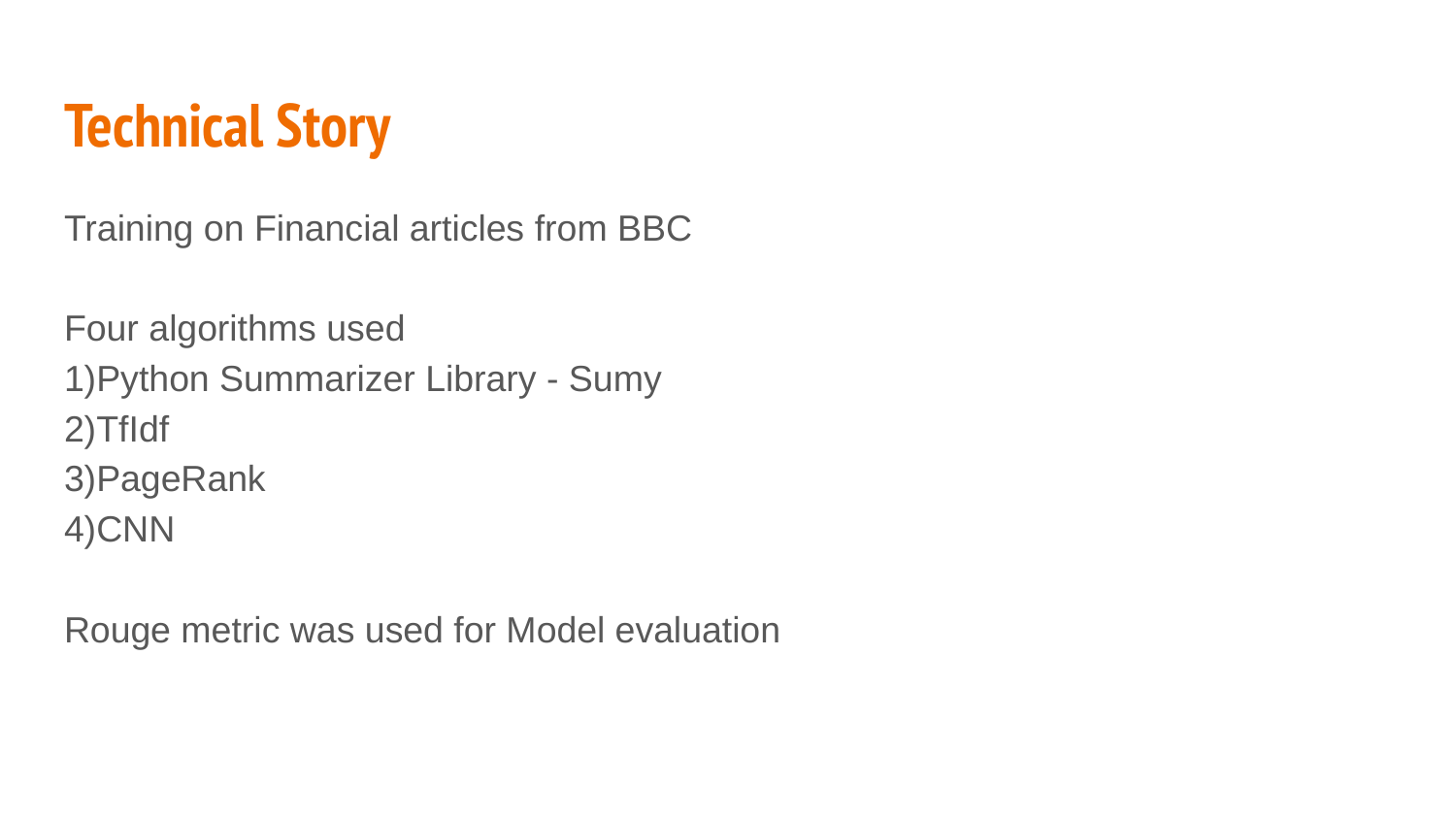

Technical Story
Training on Financial articles from BBC

Four algorithms used
1)Python Summarizer Library - Sumy
2)TfIdf
3)PageRank
4)CNN

Rouge metric was used for Model evaluation